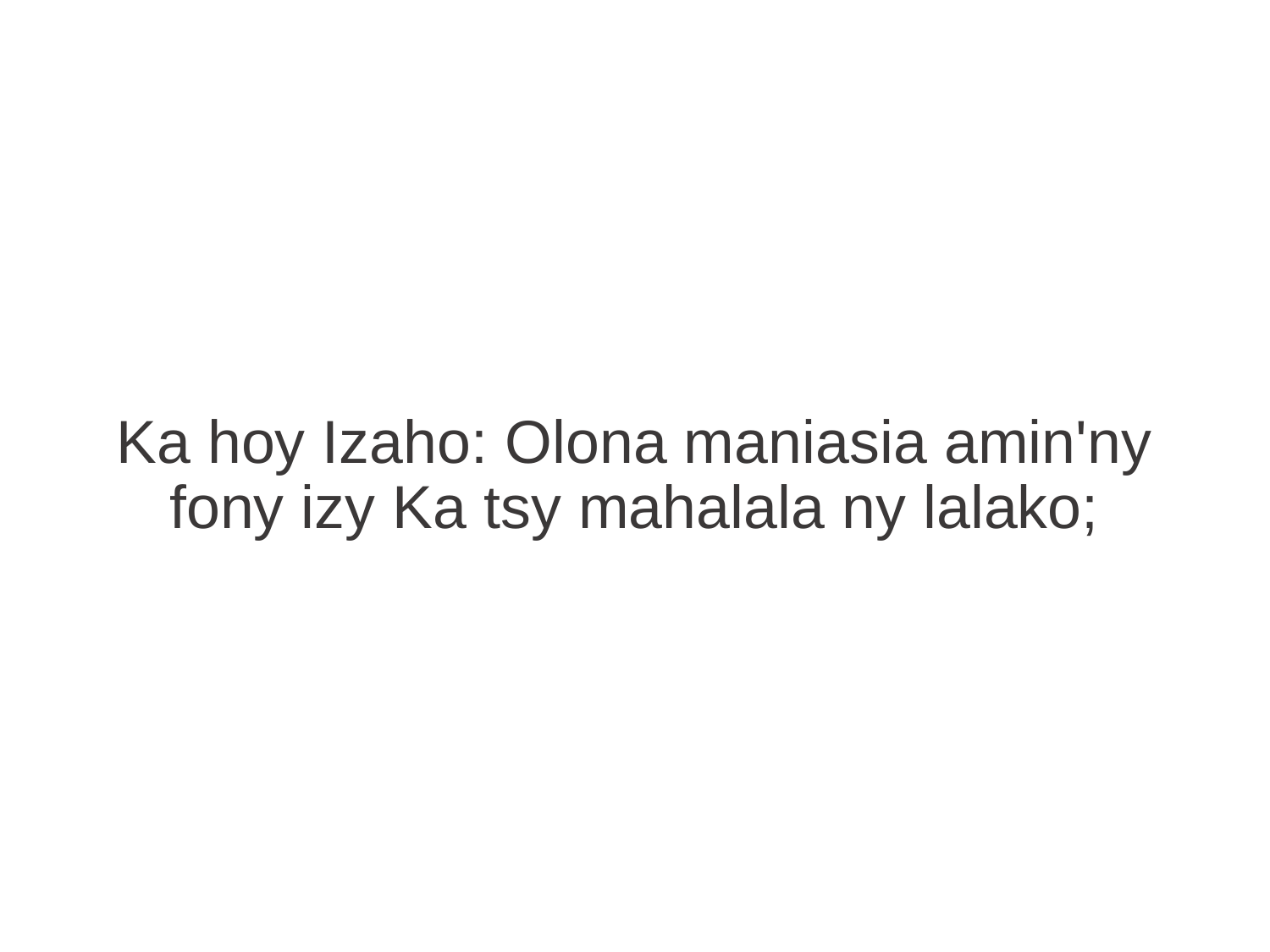

Ka hoy Izaho: Olona maniasia amin'ny
fony izy Ka tsy mahalala ny lalako;